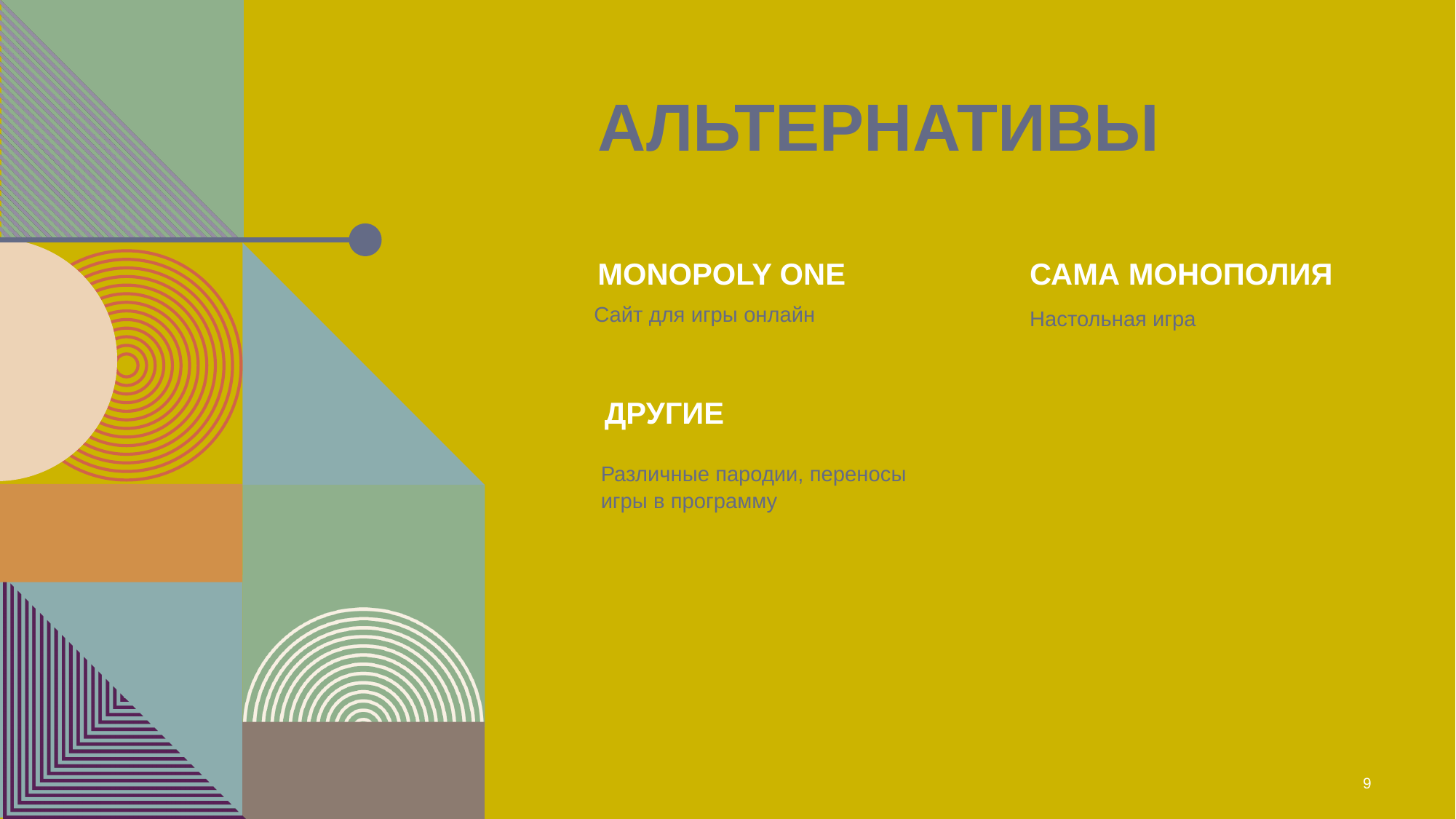

# Альтернативы
Monopoly one
Сама монополия
Сайт для игры онлайн
Настольная игра
другие

Различные пародии, переносы
игры в программу
9